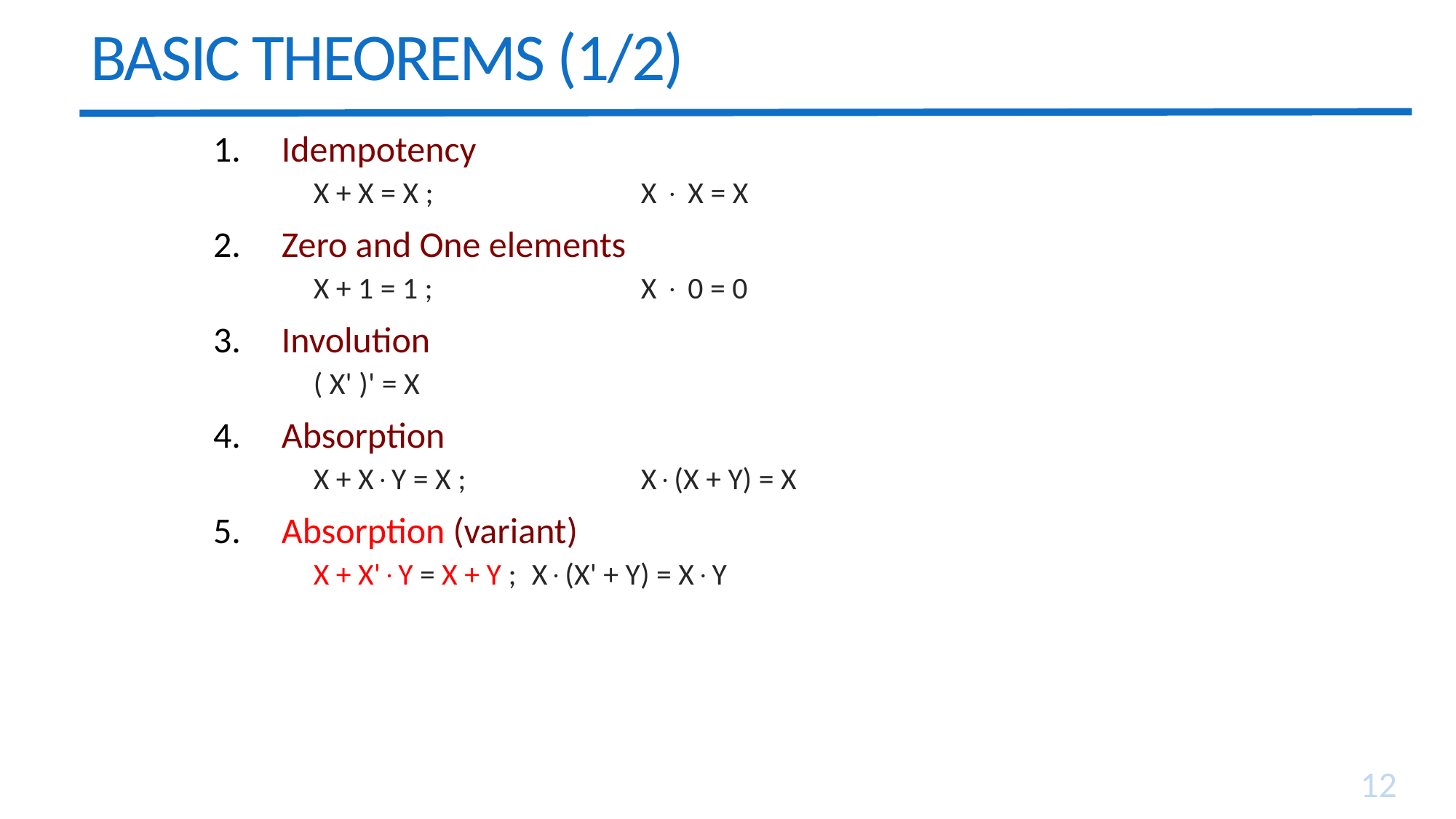

# BASIC THEOREMS (1/2)
Idempotency
	X + X = X ;		X ⋅ X = X
Zero and One elements
	X + 1 = 1 ;		X ⋅ 0 = 0
Involution
	( X' )' = X
Absorption
	X + X⋅Y = X ;		X⋅(X + Y) = X
Absorption (variant)
	X + X'⋅Y = X + Y ;	X⋅(X' + Y) = X⋅Y
12